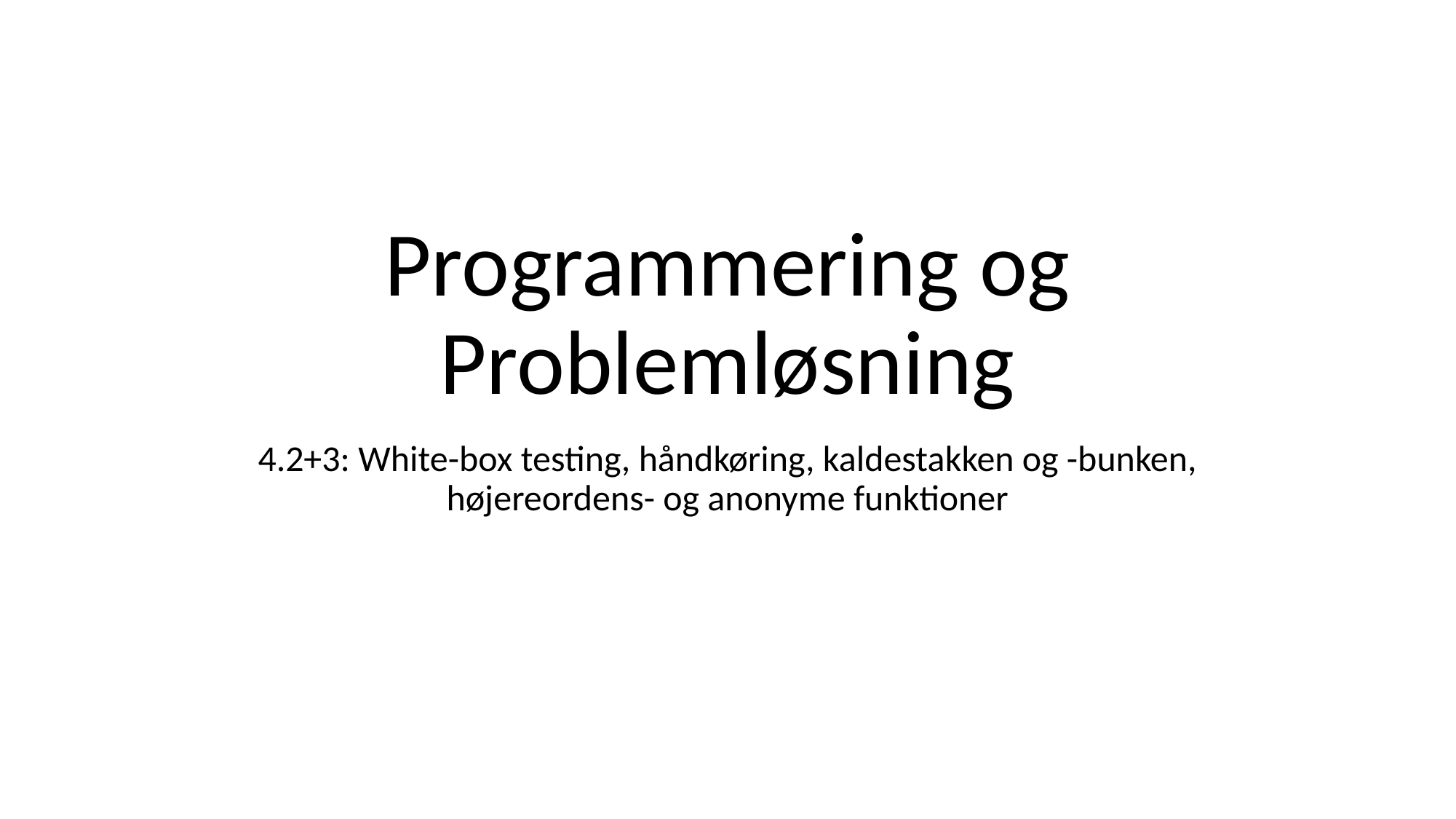

# Programmering og Problemløsning
4.2+3: White-box testing, håndkøring, kaldestakken og -bunken, højereordens- og anonyme funktioner